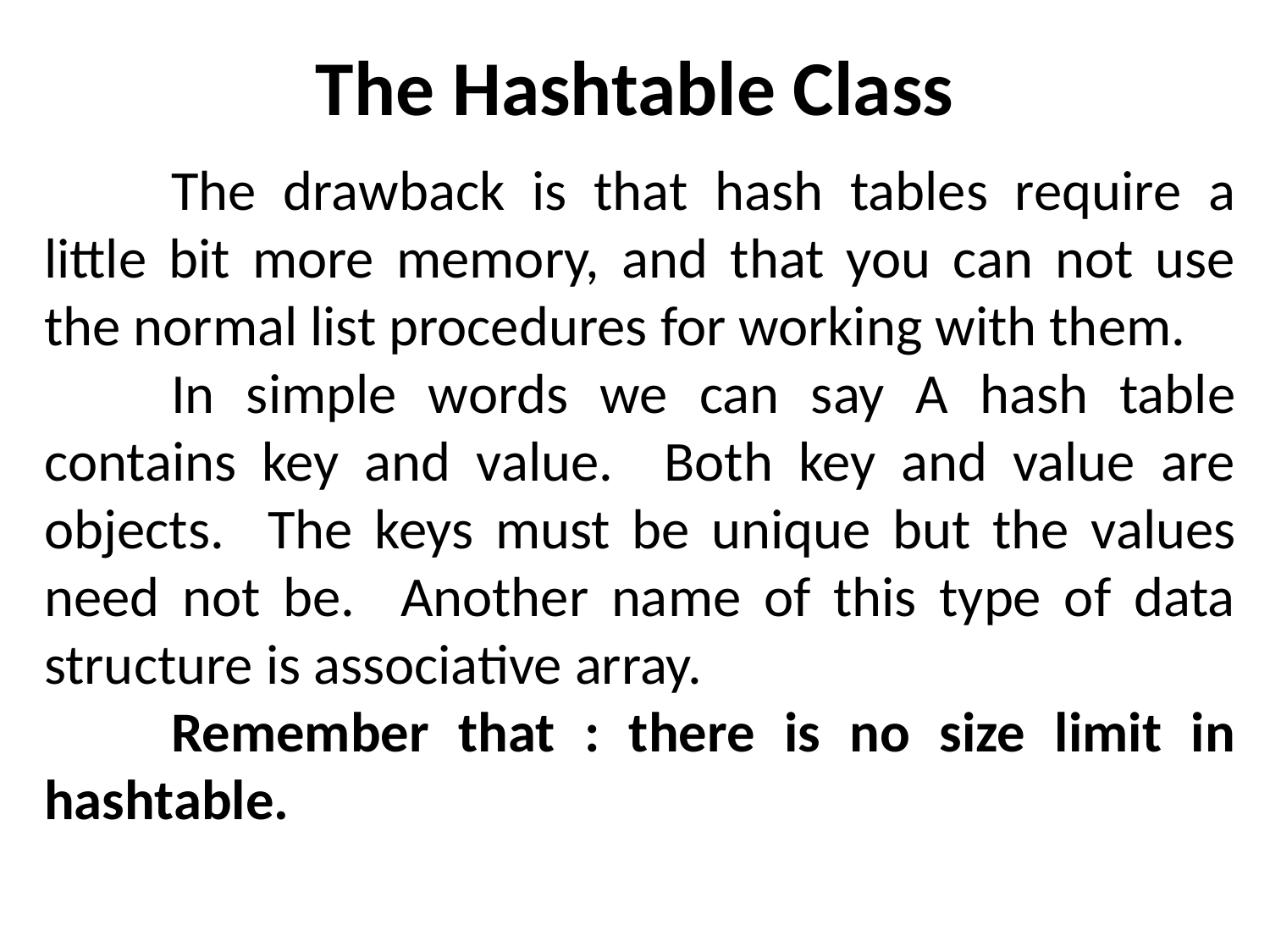

# The Hashtable Class
	The drawback is that hash tables require a little bit more memory, and that you can not use the normal list procedures for working with them.
	In simple words we can say A hash table contains key and value.  Both key and value are objects.  The keys must be unique but the values need not be.  Another name of this type of data structure is associative array.
	Remember that : there is no size limit in hashtable.